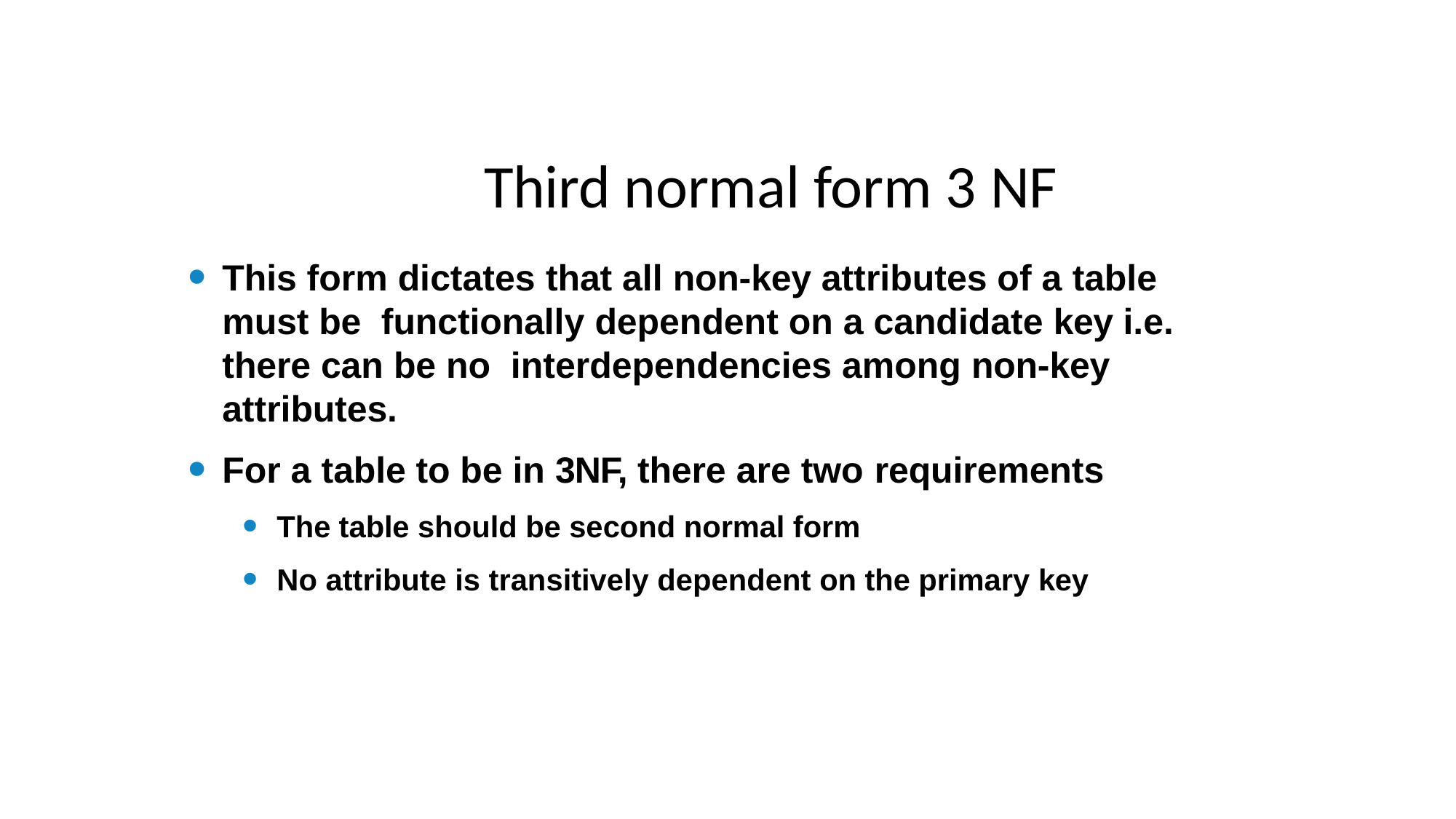

# Third normal form 3 NF
This form dictates that all non-key attributes of a table must be  functionally dependent on a candidate key i.e. there can be no  interdependencies among non-key attributes.
For a table to be in 3NF, there are two requirements
The table should be second normal form
No attribute is transitively dependent on the primary key